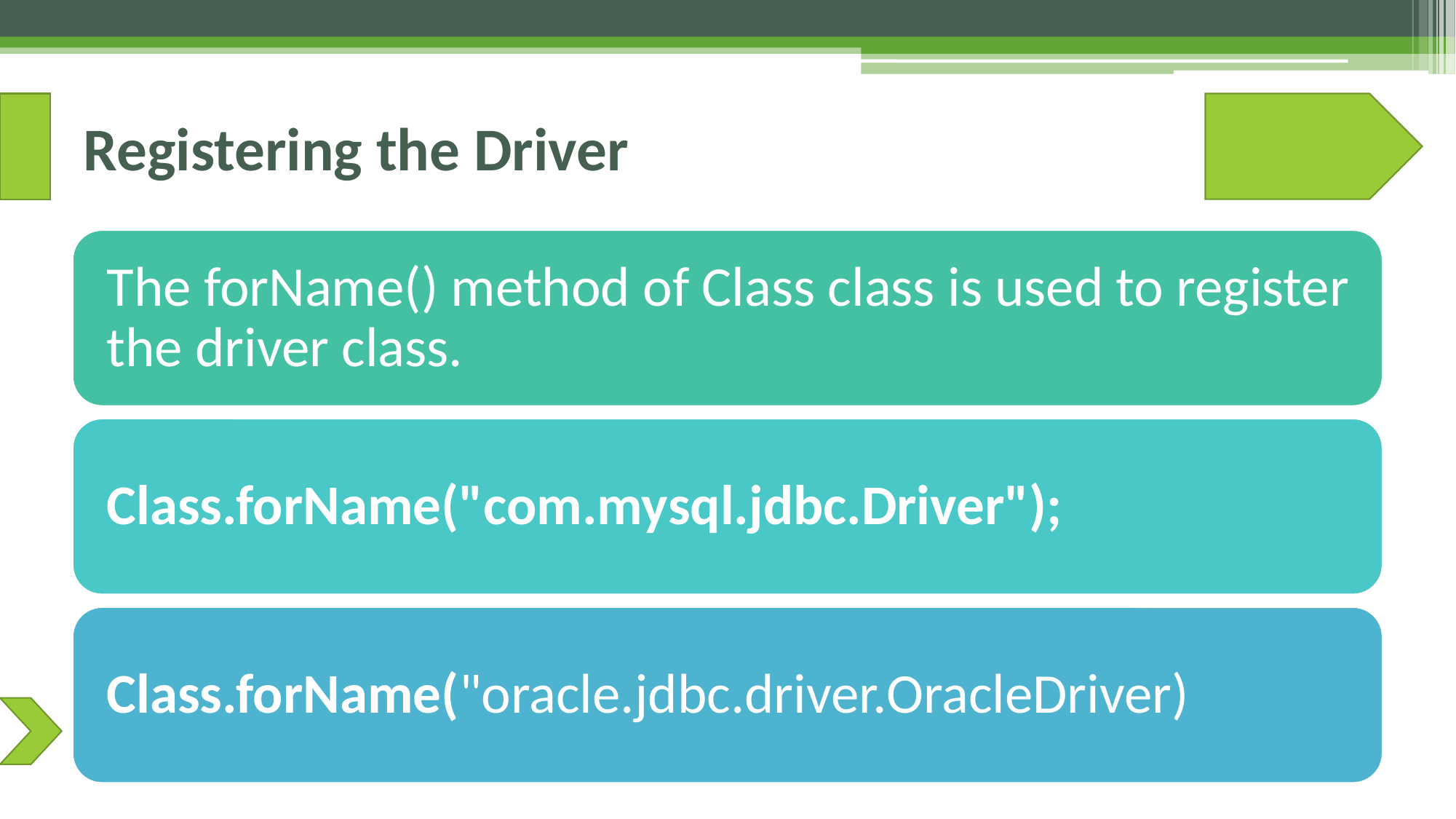

# Registering the Driver
The forName() method of Class class is used to register the driver class.
Class.forName("com.mysql.jdbc.Driver");
Class.forName("oracle.jdbc.driver.OracleDriver)